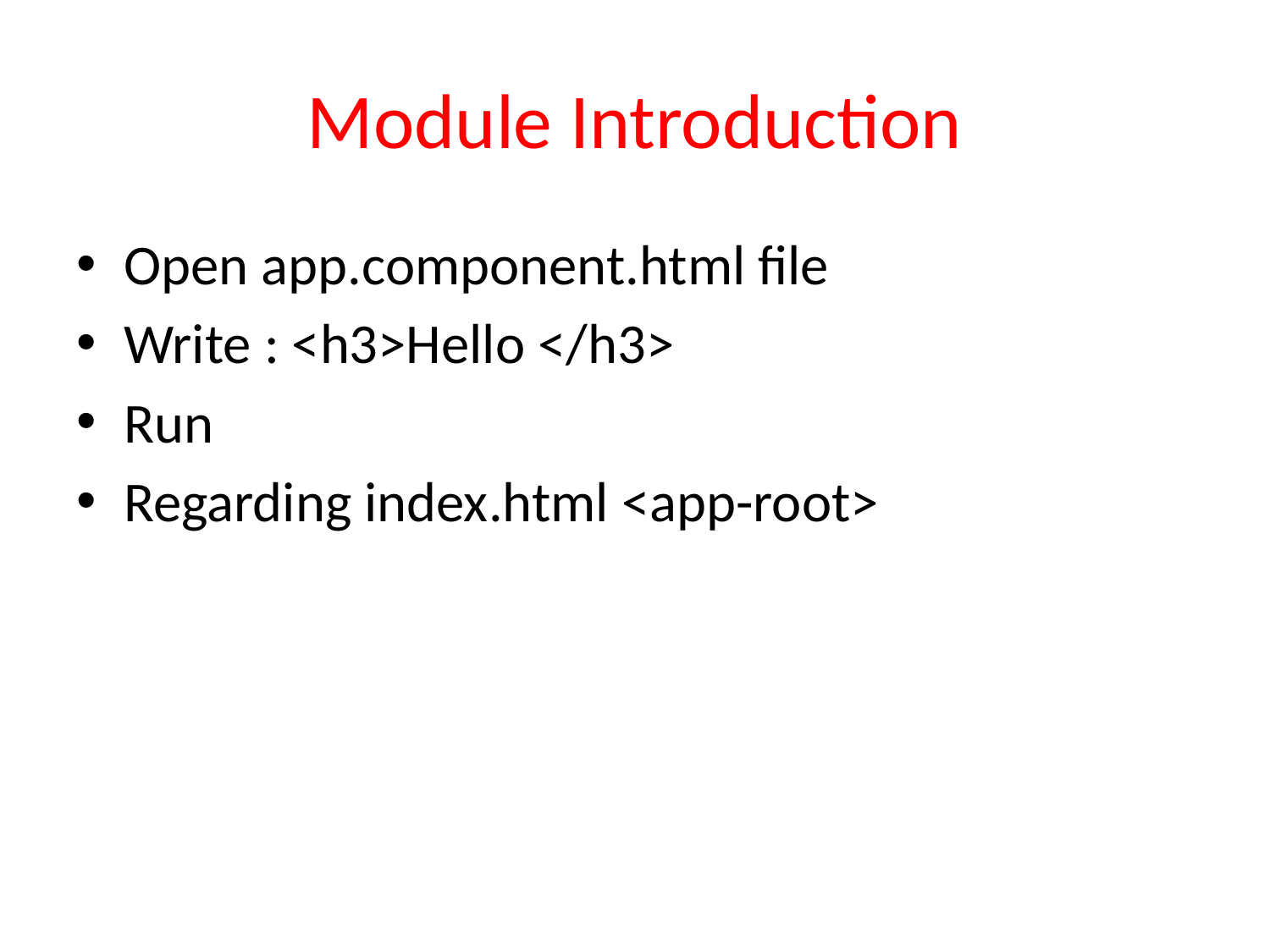

# Module Introduction
Open app.component.html file
Write : <h3>Hello </h3>
Run
Regarding index.html <app-root>